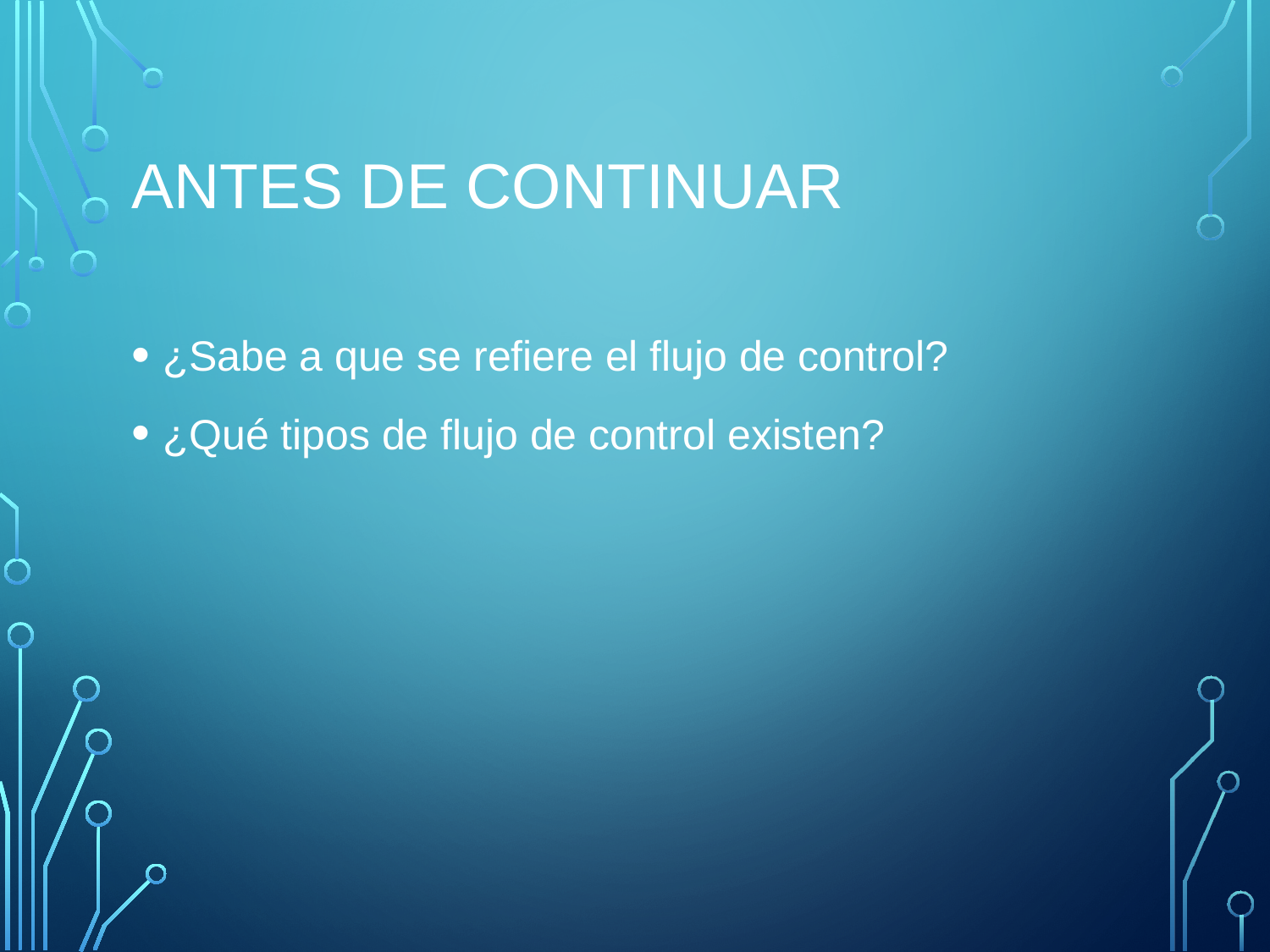

# Antes de continuar
¿Sabe a que se refiere el flujo de control?
¿Qué tipos de flujo de control existen?